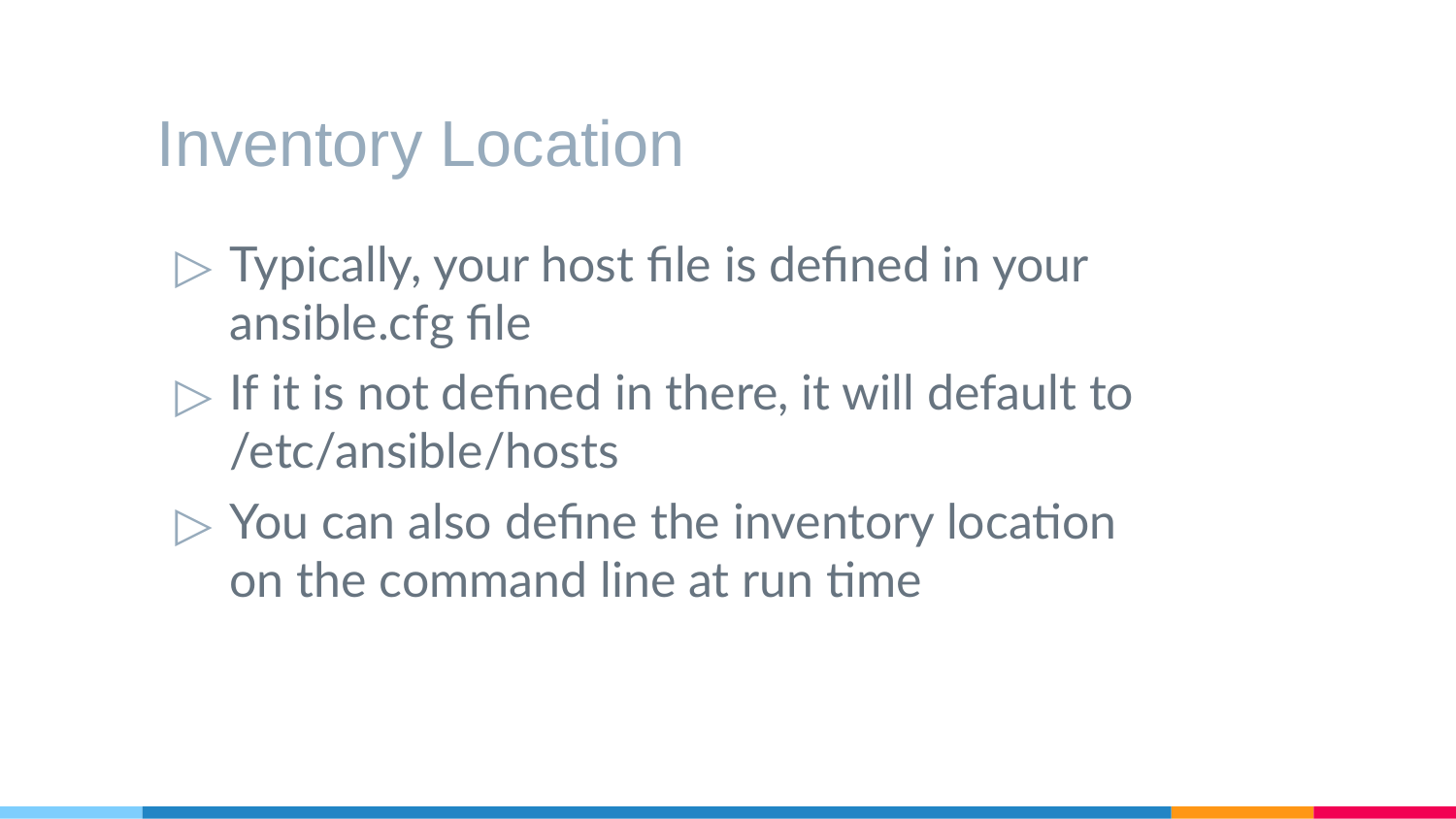

# Inventory Location
Typically, your host file is defined in your ansible.cfg file
If it is not defined in there, it will default to  /etc/ansible/hosts
You can also define the inventory location on the command line at run time